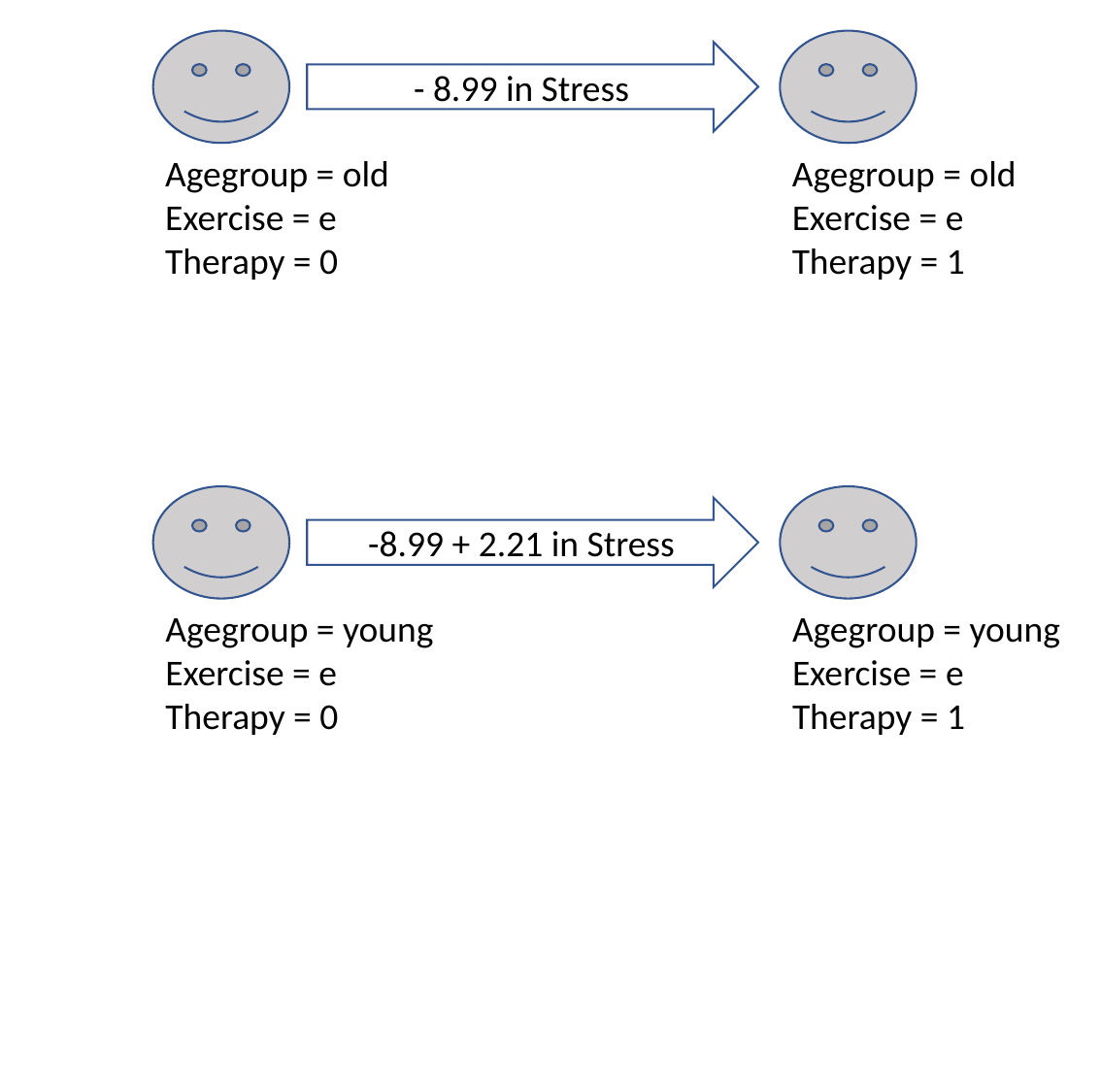

- 8.99 in Stress
Agegroup = old
Exercise = e
Therapy = 0
Agegroup = old
Exercise = e
Therapy = 1

-8.99 + 2.21 in Stress
Agegroup = young
Exercise = e
Therapy = 0
Agegroup = young
Exercise = e
Therapy = 1